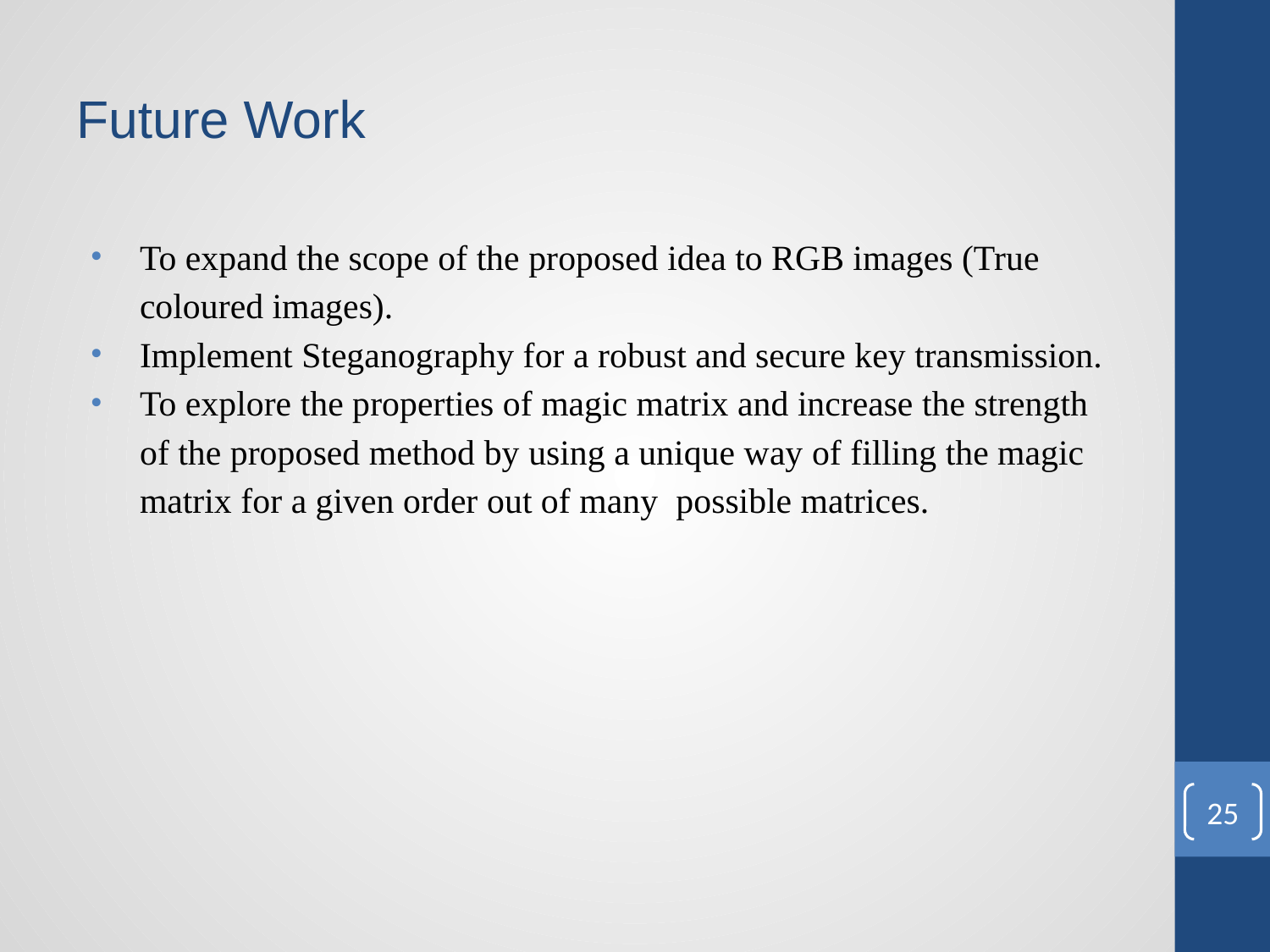

# Future Work
To expand the scope of the proposed idea to RGB images (True coloured images).
Implement Steganography for a robust and secure key transmission.
To explore the properties of magic matrix and increase the strength of the proposed method by using a unique way of filling the magic matrix for a given order out of many  possible matrices.

25